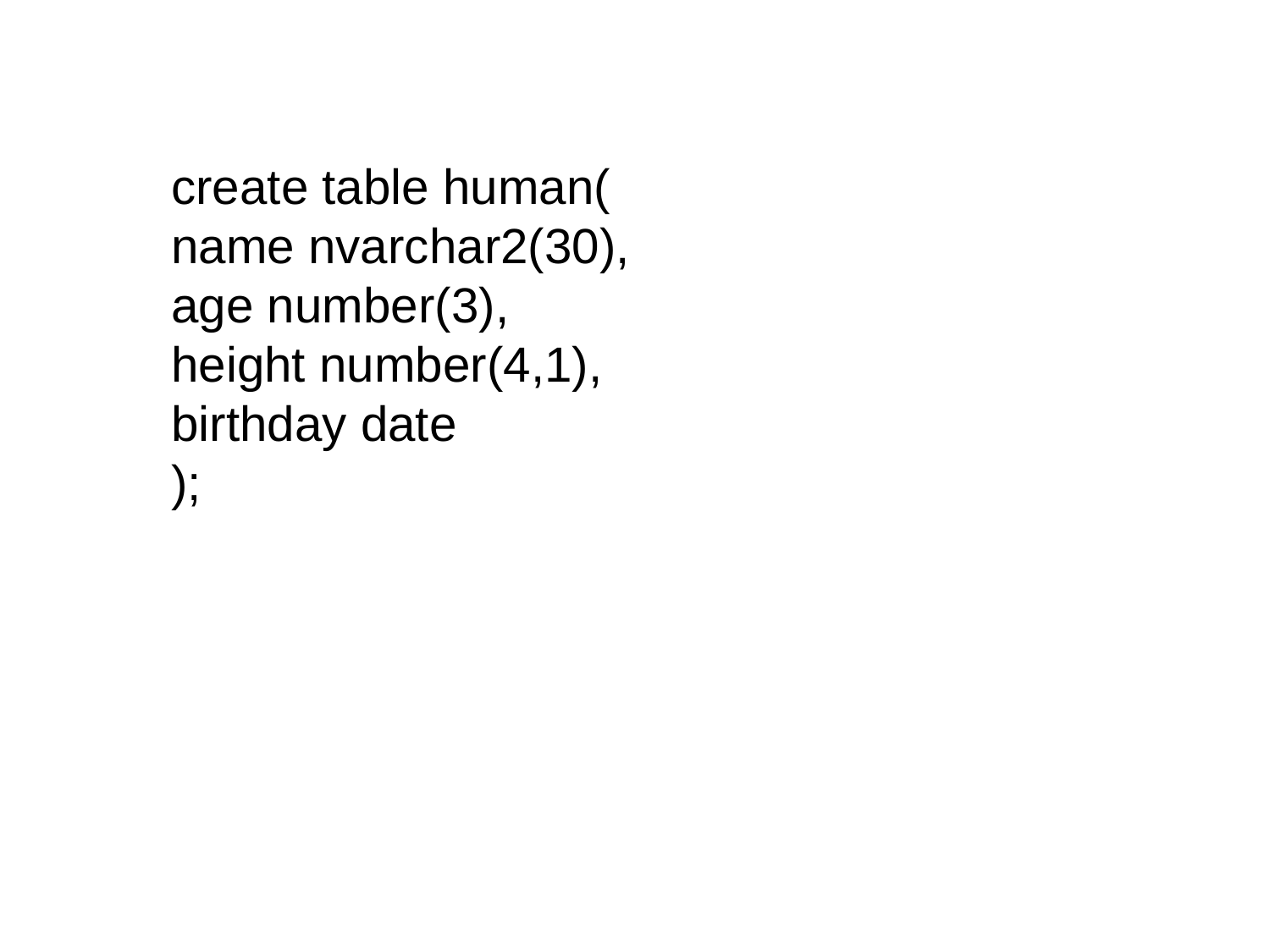

create table human(
name nvarchar2(30),
age number(3),
height number(4,1),
birthday date
);